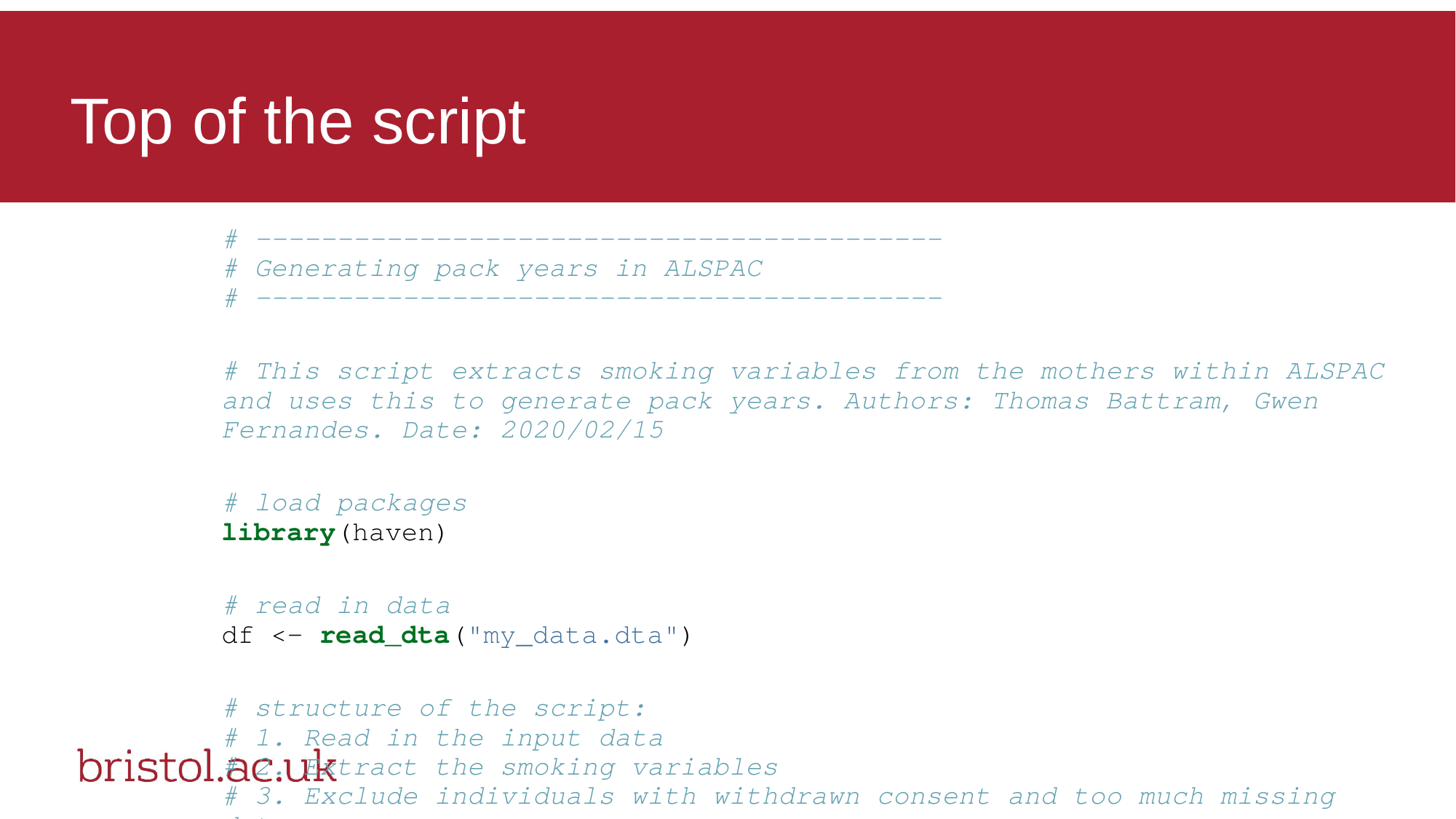

# Top of the script
# ------------------------------------------ # Generating pack years in ALSPAC # ------------------------------------------ # This script extracts smoking variables from the mothers within ALSPAC and uses this to generate pack years. Authors: Thomas Battram, Gwen Fernandes. Date: 2020/02/15 # load packages library(haven) # read in data df <- read_dta("my_data.dta") # structure of the script: # 1. Read in the input data # 2. Extract the smoking variables # 3. Exclude individuals with withdrawn consent and too much missing data # 4. Generate pack years variable # 5. Check for outliers # 6. Write out a table with identifiers and pack years variables